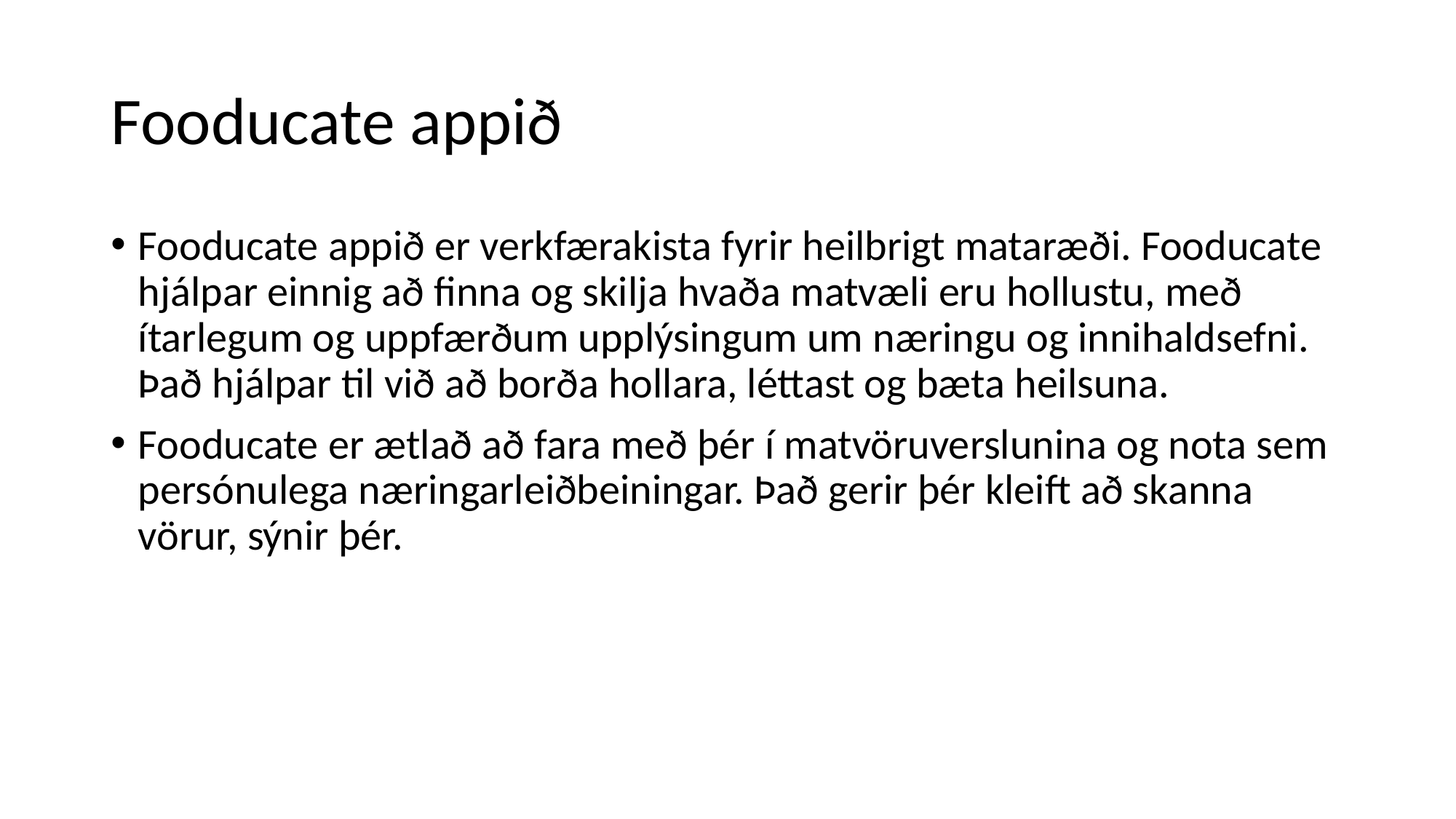

# Fooducate appið
Fooducate appið er verkfærakista fyrir heilbrigt mataræði. Fooducate hjálpar einnig að finna og skilja hvaða matvæli eru hollustu, með ítarlegum og uppfærðum upplýsingum um næringu og innihaldsefni. Það hjálpar til við að borða hollara, léttast og bæta heilsuna.
Fooducate er ætlað að fara með þér í matvöruverslunina og nota sem persónulega næringarleiðbeiningar. Það gerir þér kleift að skanna vörur, sýnir þér.